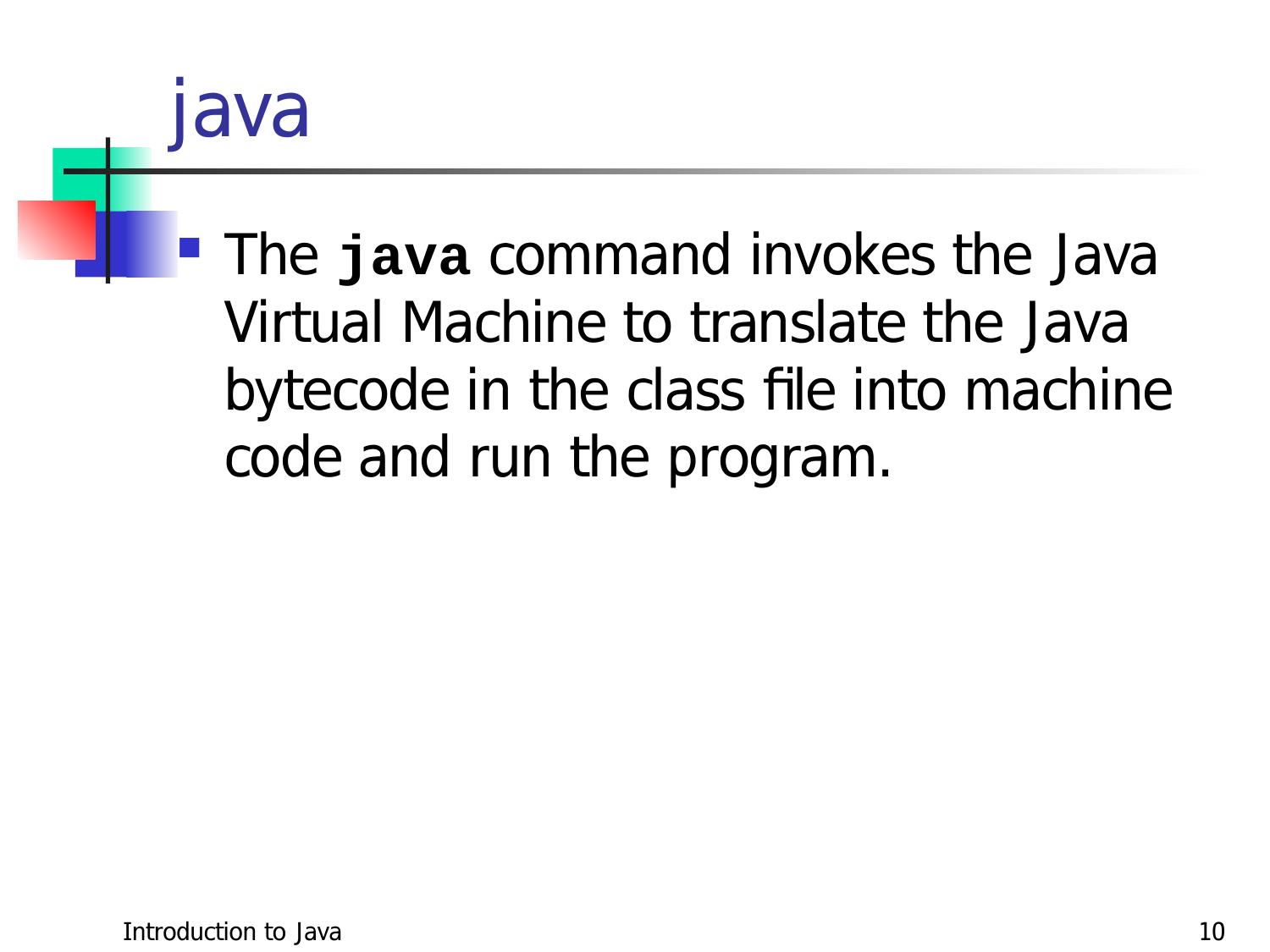

# java
The java command invokes the Java Virtual Machine to translate the Java bytecode in the class file into machine code and run the program.
Introduction to Java
10